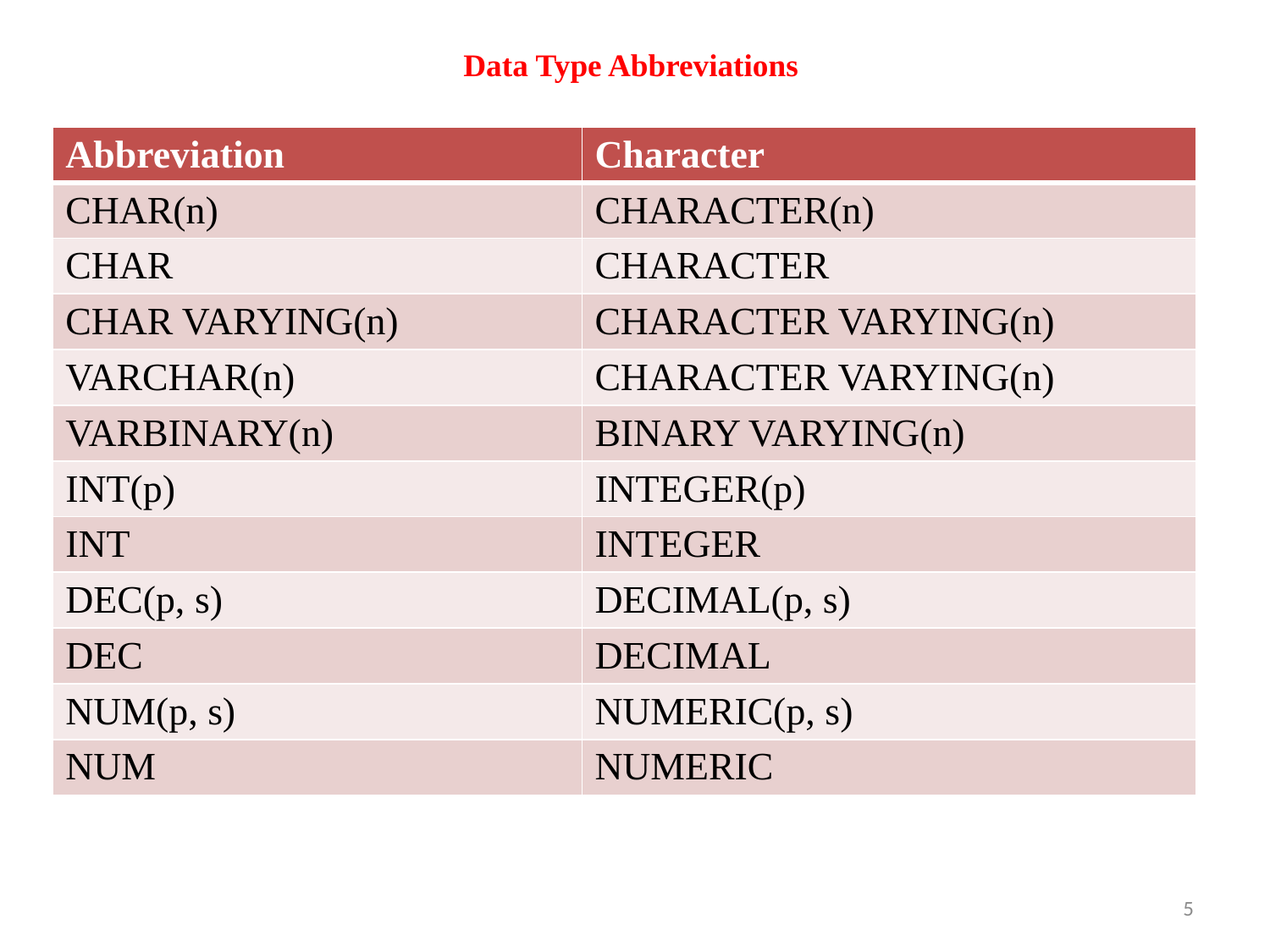

# Data Type Abbreviations
| Abbreviation | Character |
| --- | --- |
| CHAR(n) | CHARACTER(n) |
| CHAR | CHARACTER |
| CHAR VARYING(n) | CHARACTER VARYING(n) |
| VARCHAR(n) | CHARACTER VARYING(n) |
| VARBINARY(n) | BINARY VARYING(n) |
| INT(p) | INTEGER(p) |
| INT | INTEGER |
| DEC(p, s) | DECIMAL(p, s) |
| DEC | DECIMAL |
| NUM(p, s) | NUMERIC(p, s) |
| NUM | NUMERIC |
5